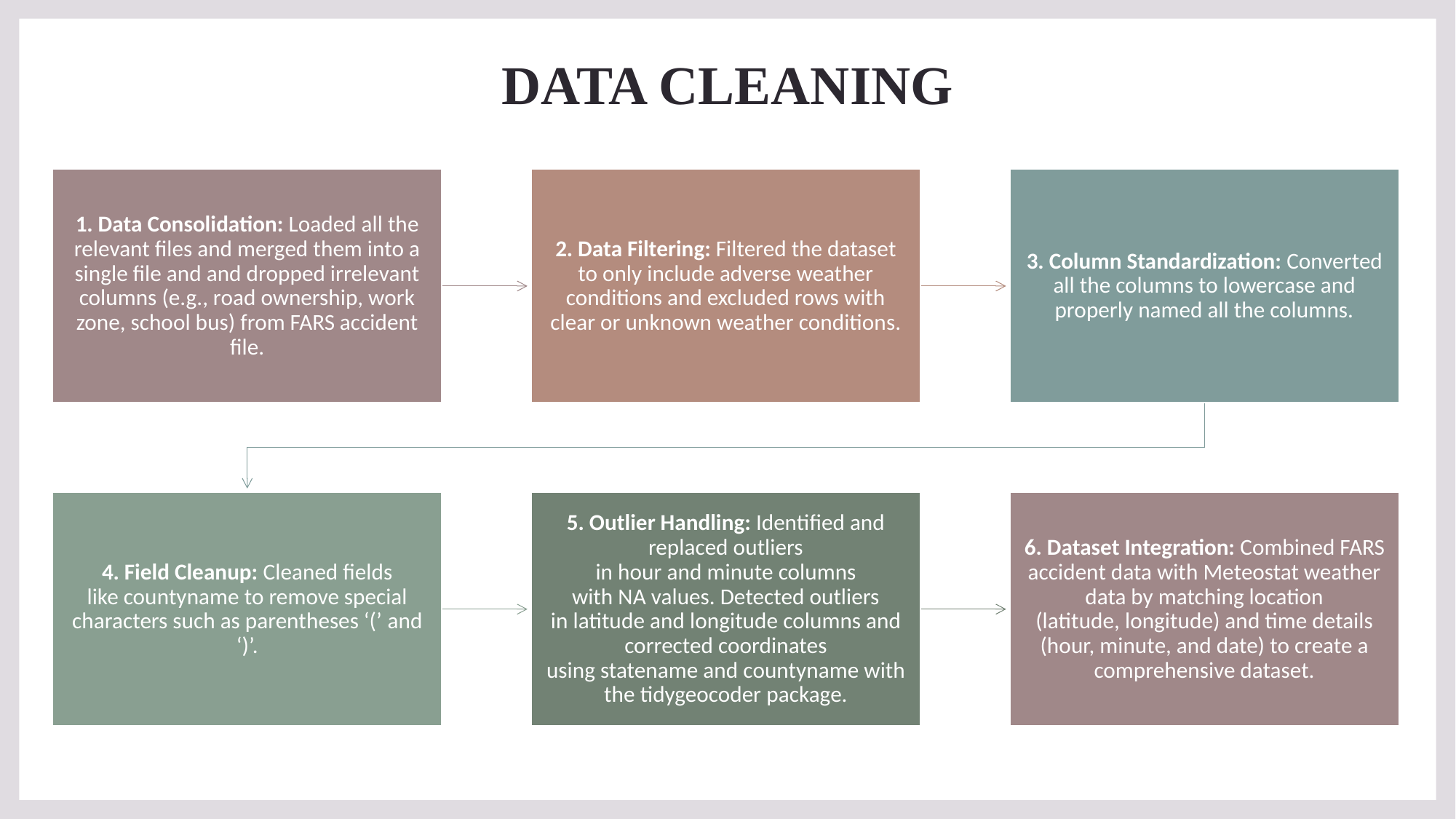

# DATA CLEANING

1. Data Consolidation: Loaded all the relevant files and merged them into a single file and and dropped irrelevant columns (e.g., road ownership, work zone, school bus) from FARS accident file.

2. Data Filtering: Filtered the dataset to only include adverse weather conditions and excluded rows with clear or unknown weather conditions.

3. Column Standardization: Converted all the columns to lowercase and properly named all the columns.

4. Field Cleanup: Cleaned fields like countyname to remove special characters such as parentheses ‘(’ and ‘)’.

5. Outlier Handling: Identified and replaced outliers in hour and minute columns with NA values. Detected outliers in latitude and longitude columns and corrected coordinates using statename and countyname with the tidygeocoder package.
6. Dataset Integration: Combined FARS accident data with Meteostat weather data by matching location (latitude, longitude) and time details (hour, minute, and date) to create a comprehensive dataset.